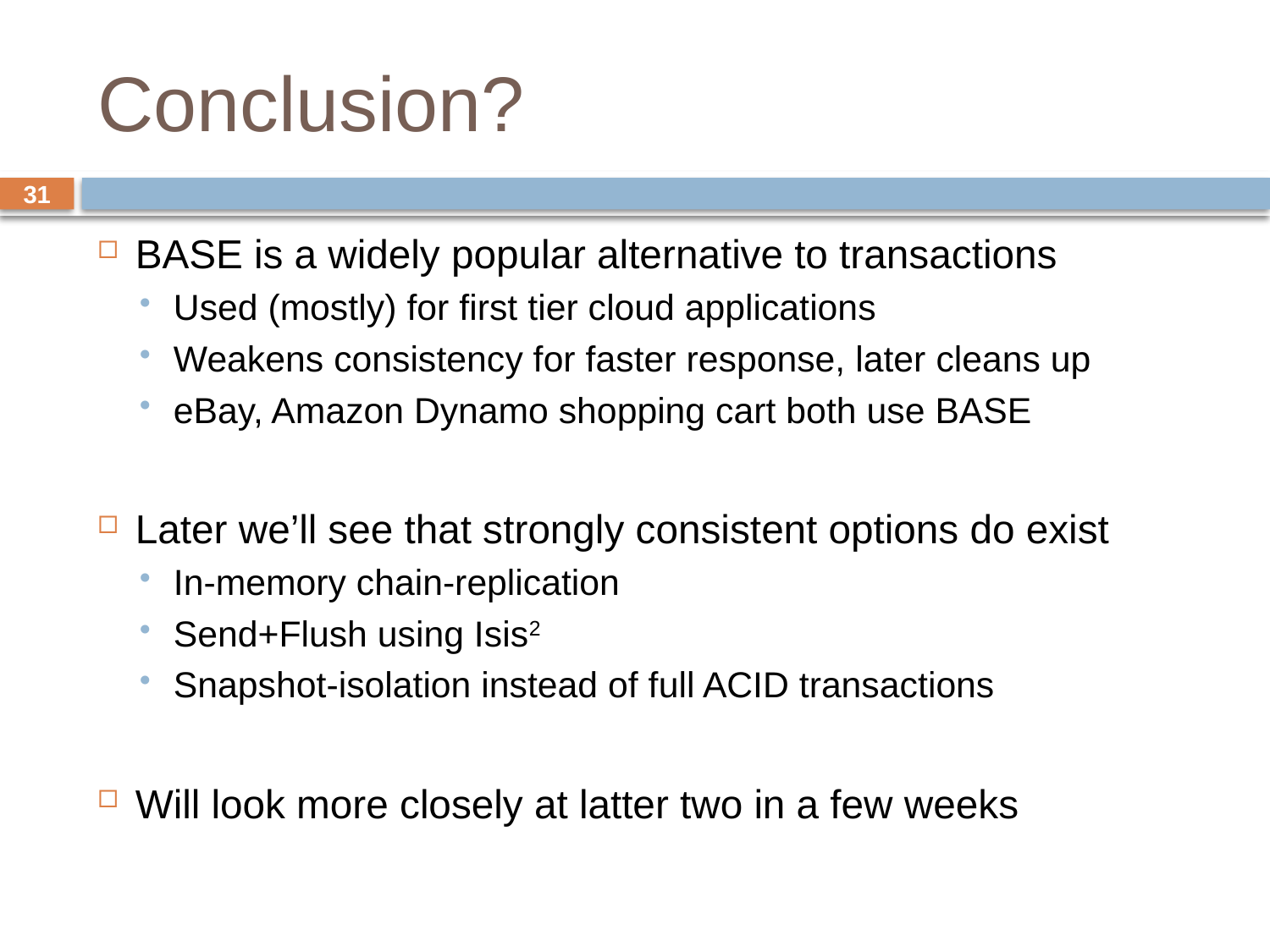

# Conclusion?
31
BASE is a widely popular alternative to transactions
Used (mostly) for first tier cloud applications
Weakens consistency for faster response, later cleans up
eBay, Amazon Dynamo shopping cart both use BASE

Later we’ll see that strongly consistent options do exist
In-memory chain-replication
Send+Flush using Isis2
Snapshot-isolation instead of full ACID transactions

Will look more closely at latter two in a few weeks